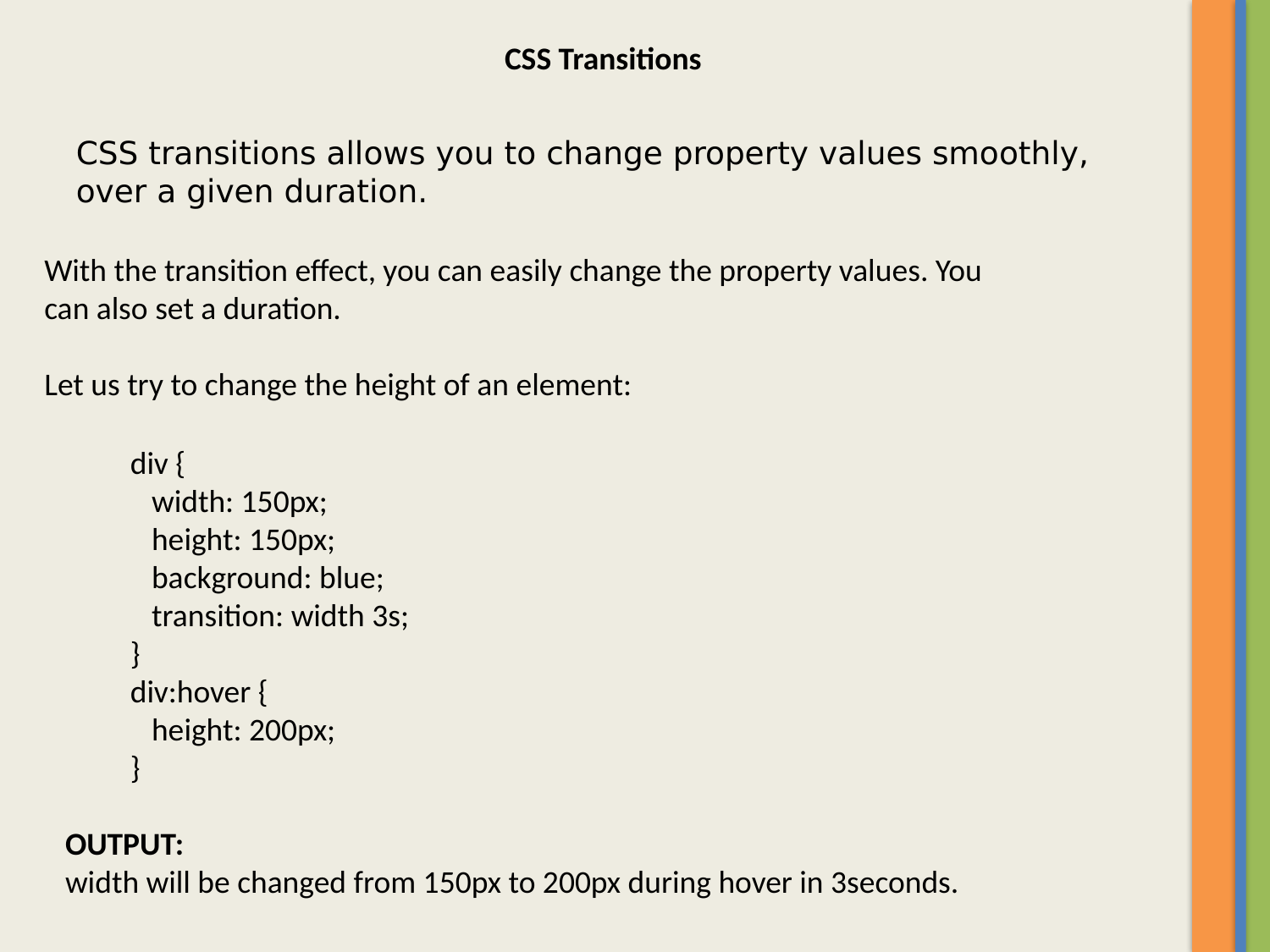

CSS Transitions
CSS transitions allows you to change property values smoothly, over a given duration.
With the transition effect, you can easily change the property values. You can also set a duration.

Let us try to change the height of an element:
         div {
            width: 150px;
            height: 150px;
            background: blue;
            transition: width 3s;
         }
         div:hover {
            height: 200px;
         }

OUTPUT:
width will be changed from 150px to 200px during hover in 3seconds.